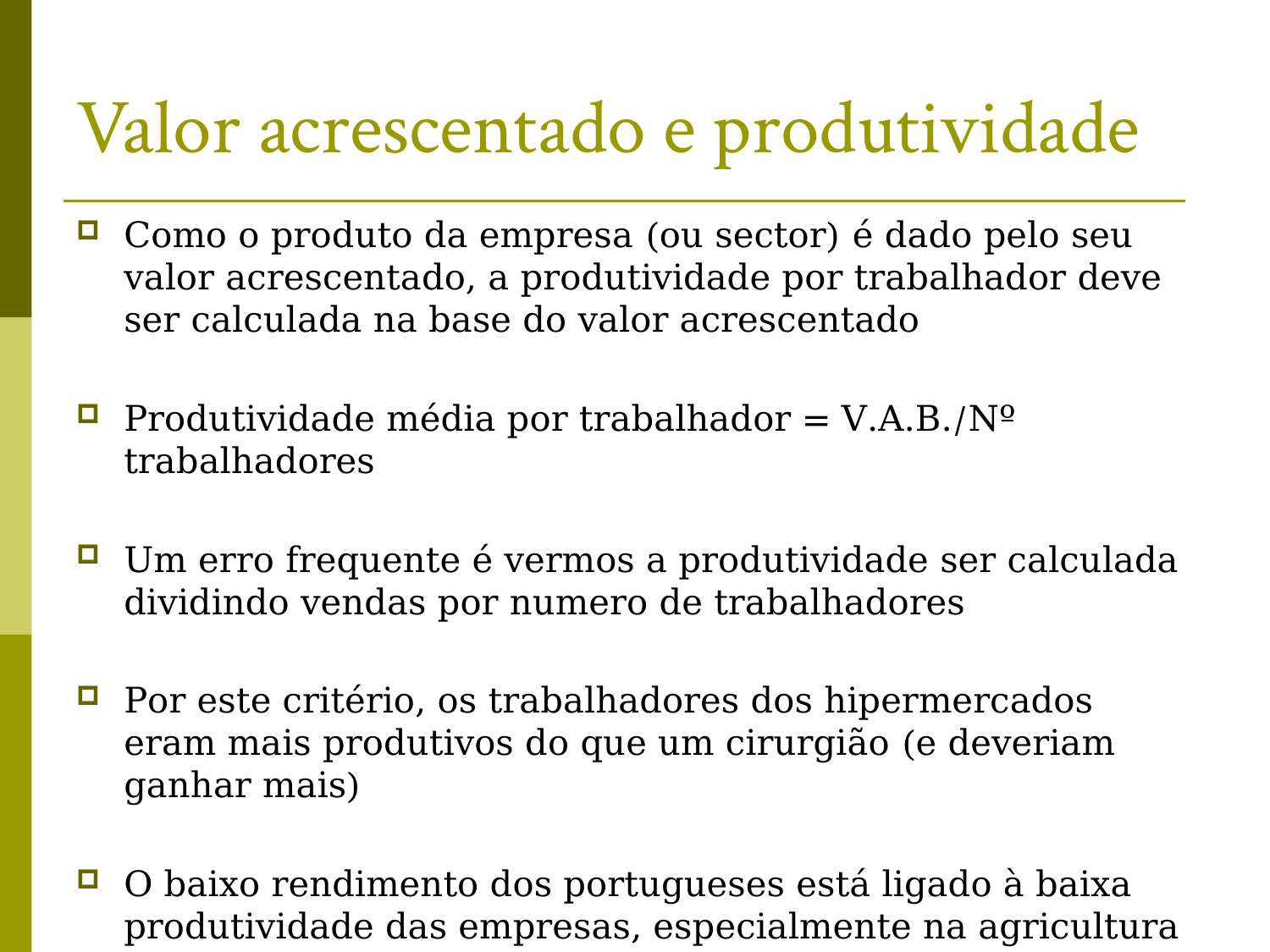

# Valor acrescentado e produtividade
Como o produto da empresa (ou sector) é dado pelo seu valor acrescentado, a produtividade por trabalhador deve ser calculada na base do valor acrescentado

Produtividade média por trabalhador = V.A.B./Nº trabalhadores

Um erro frequente é vermos a produtividade ser calculada dividindo vendas por numero de trabalhadores

Por este critério, os trabalhadores dos hipermercados eram mais produtivos do que um cirurgião (e deveriam ganhar mais)

O baixo rendimento dos portugueses está ligado à baixa produtividade das empresas, especialmente na agricultura